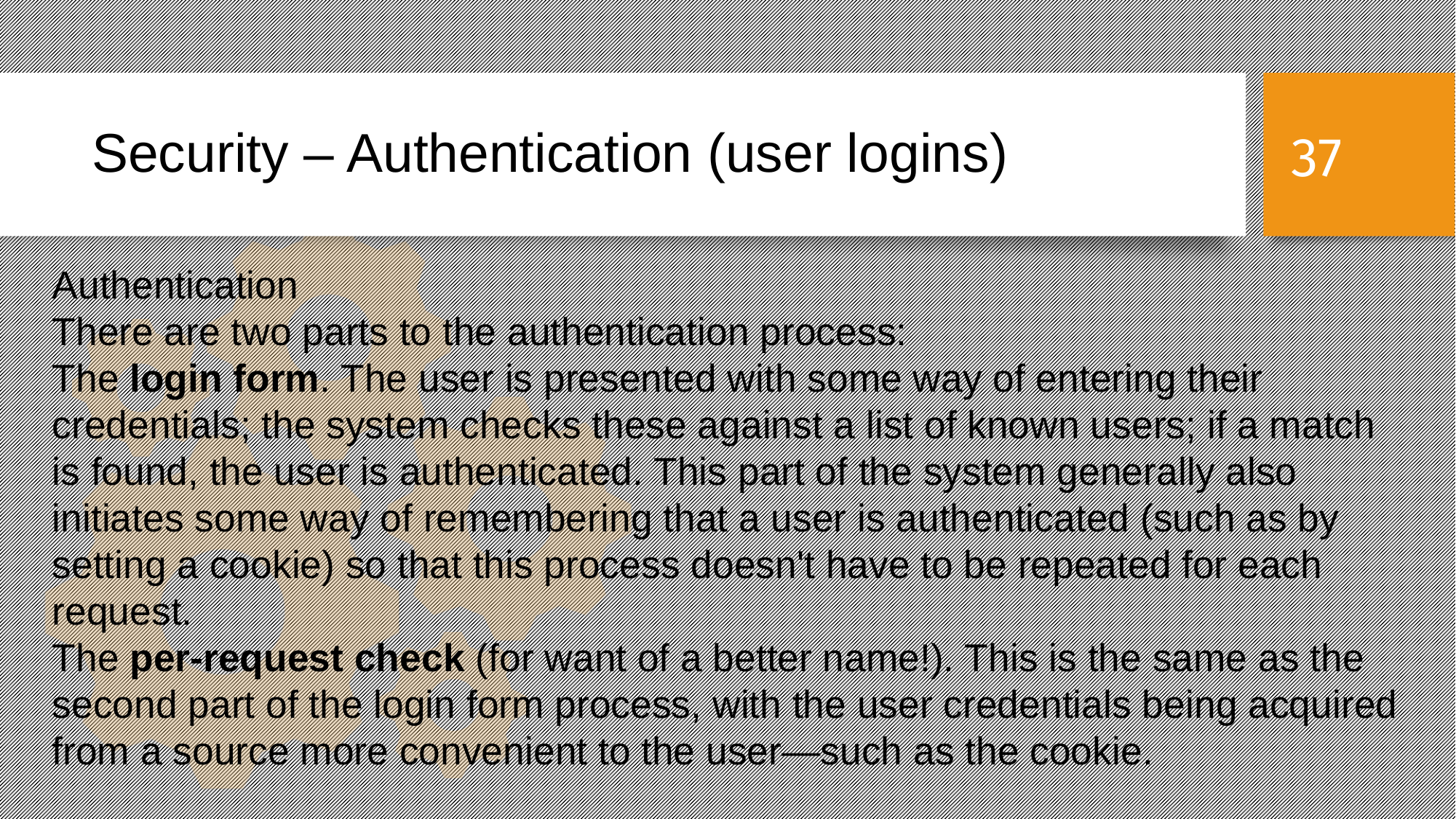

Security – Authentication (user logins)
37
Authentication
There are two parts to the authentication process:
The login form. The user is presented with some way of entering their credentials; the system checks these against a list of known users; if a match is found, the user is authenticated. This part of the system generally also initiates some way of remembering that a user is authenticated (such as by setting a cookie) so that this process doesn't have to be repeated for each request.
The per-request check (for want of a better name!). This is the same as the second part of the login form process, with the user credentials being acquired from a source more convenient to the user—such as the cookie.